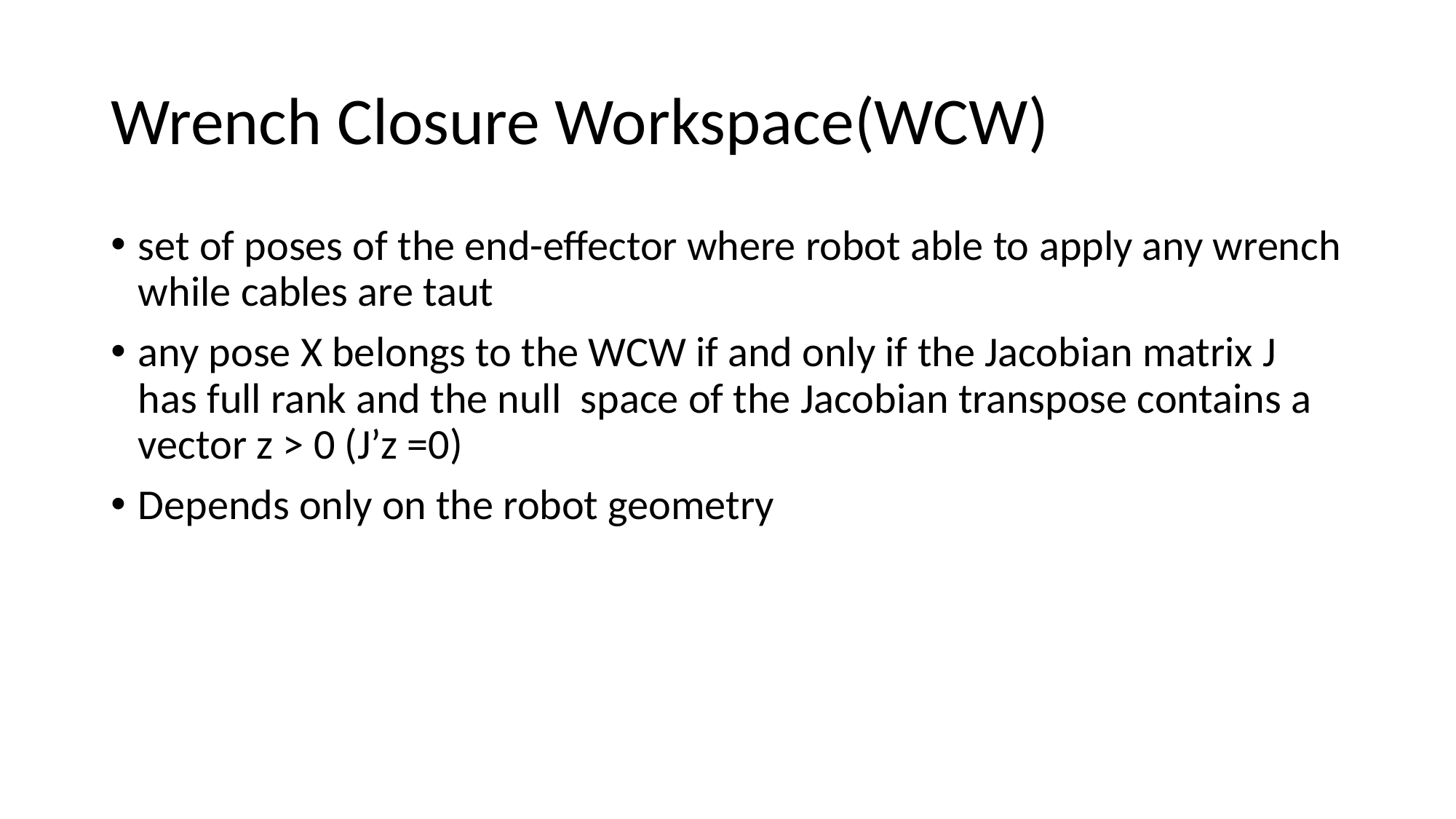

# Wrench Closure Workspace(WCW)
set of poses of the end-effector where robot able to apply any wrench while cables are taut
any pose X belongs to the WCW if and only if the Jacobian matrix J  has full rank and the null  space of the Jacobian transpose contains a vector z > 0 (J’z =0)
Depends only on the robot geometry